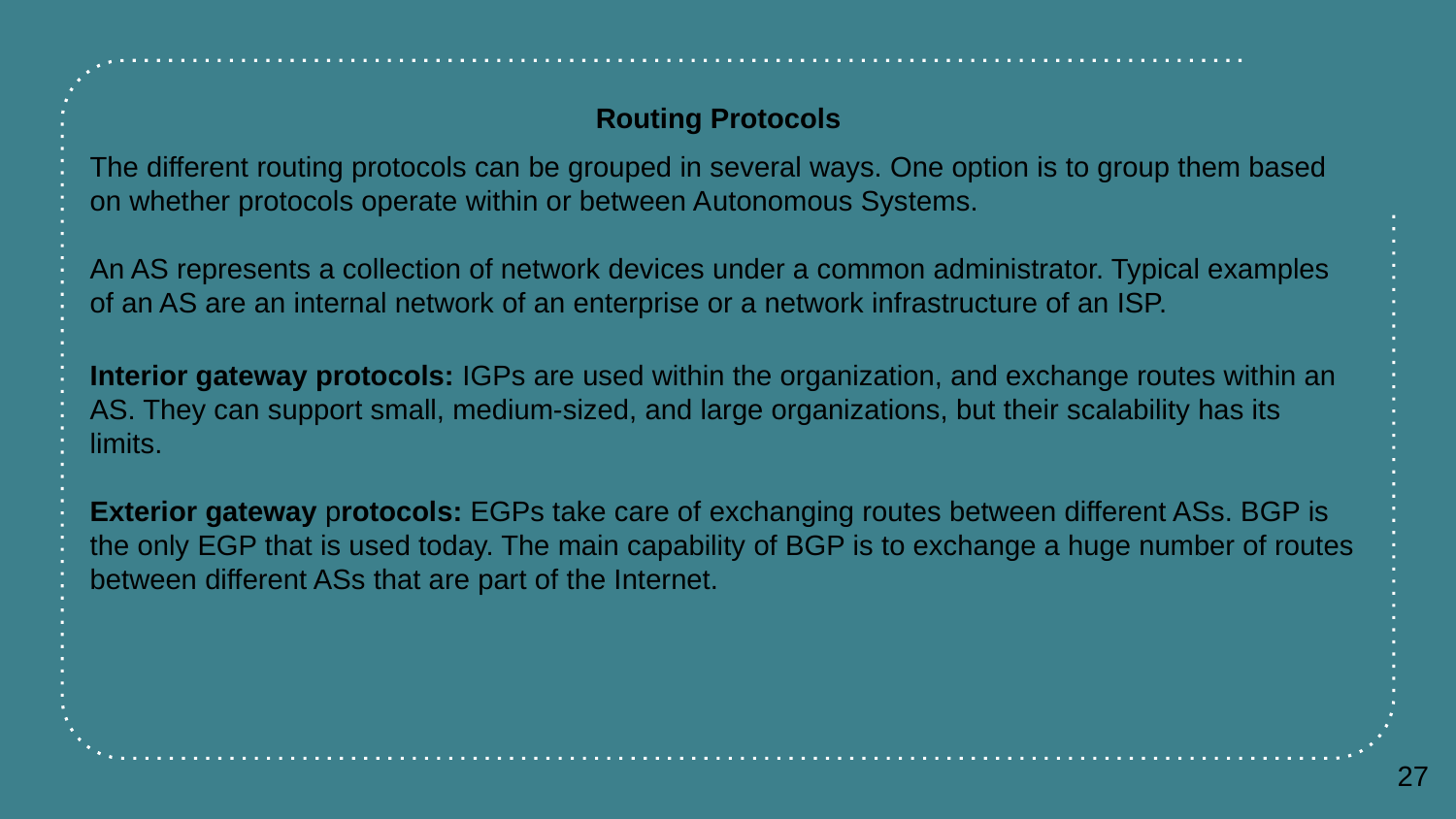

Routing Protocols
The different routing protocols can be grouped in several ways. One option is to group them based on whether protocols operate within or between Autonomous Systems.

An AS represents a collection of network devices under a common administrator. Typical examples of an AS are an internal network of an enterprise or a network infrastructure of an ISP.
Interior gateway protocols: IGPs are used within the organization, and exchange routes within an AS. They can support small, medium-sized, and large organizations, but their scalability has its limits.

Exterior gateway protocols: EGPs take care of exchanging routes between different ASs. BGP is the only EGP that is used today. The main capability of BGP is to exchange a huge number of routes between different ASs that are part of the Internet.

27